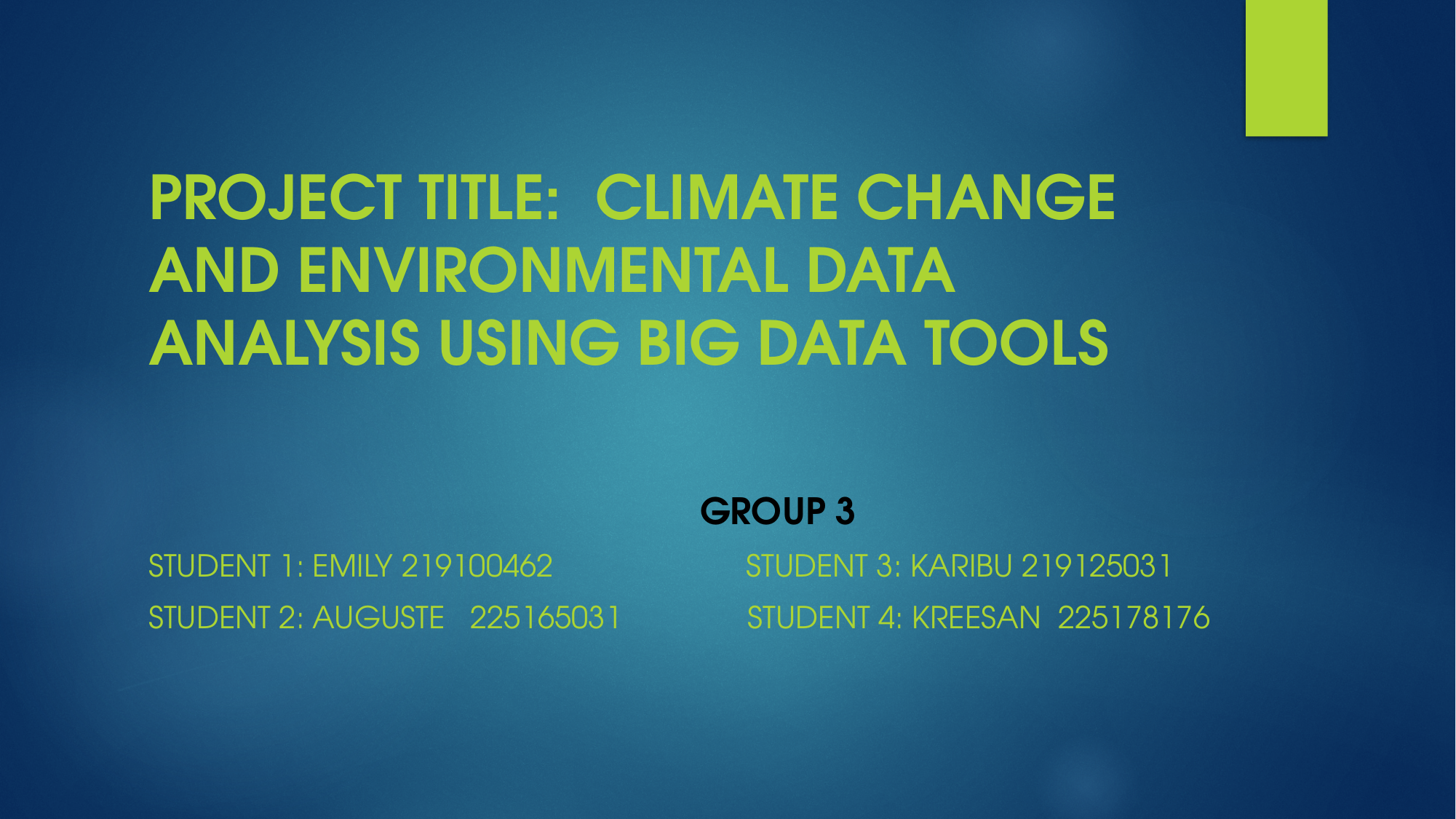

# PROJECT TITLE:  CLIMATE CHANGE AND ENVIRONMENTAL DATA ANALYSIS USING BIG DATA TOOLS

Group 3
Student 1: Emily 219100462                       student 3: karibu 219125031
sTudent 2: Auguste   225165031               student 4: kreesan  225178176